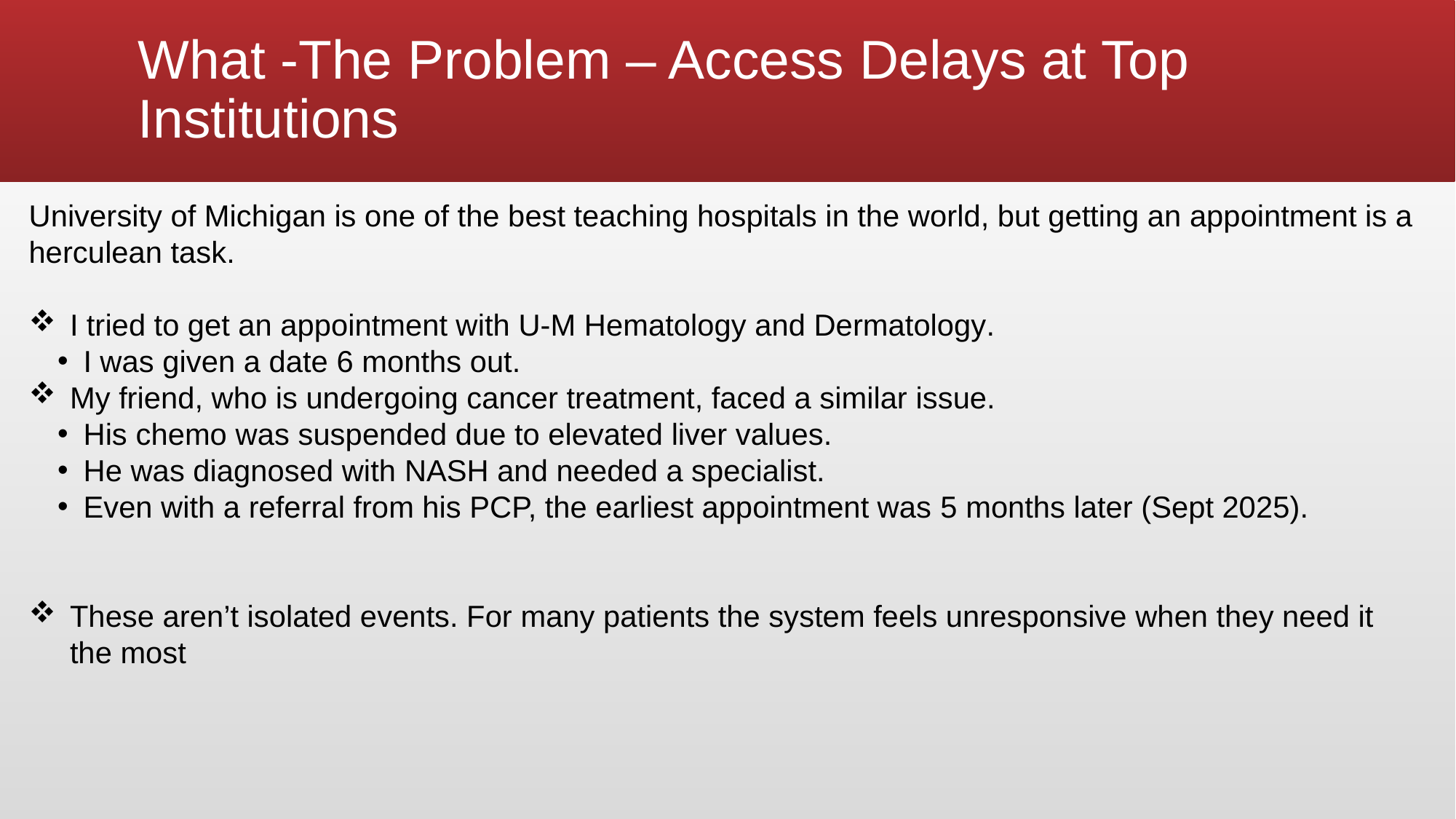

# What -The Problem – Access Delays at Top Institutions
University of Michigan is one of the best teaching hospitals in the world, but getting an appointment is a herculean task.

I tried to get an appointment with U-M Hematology and Dermatology.
I was given a date 6 months out.
My friend, who is undergoing cancer treatment, faced a similar issue.
His chemo was suspended due to elevated liver values.
He was diagnosed with NASH and needed a specialist.
Even with a referral from his PCP, the earliest appointment was 5 months later (Sept 2025).

These aren’t isolated events. For many patients the system feels unresponsive when they need it the most